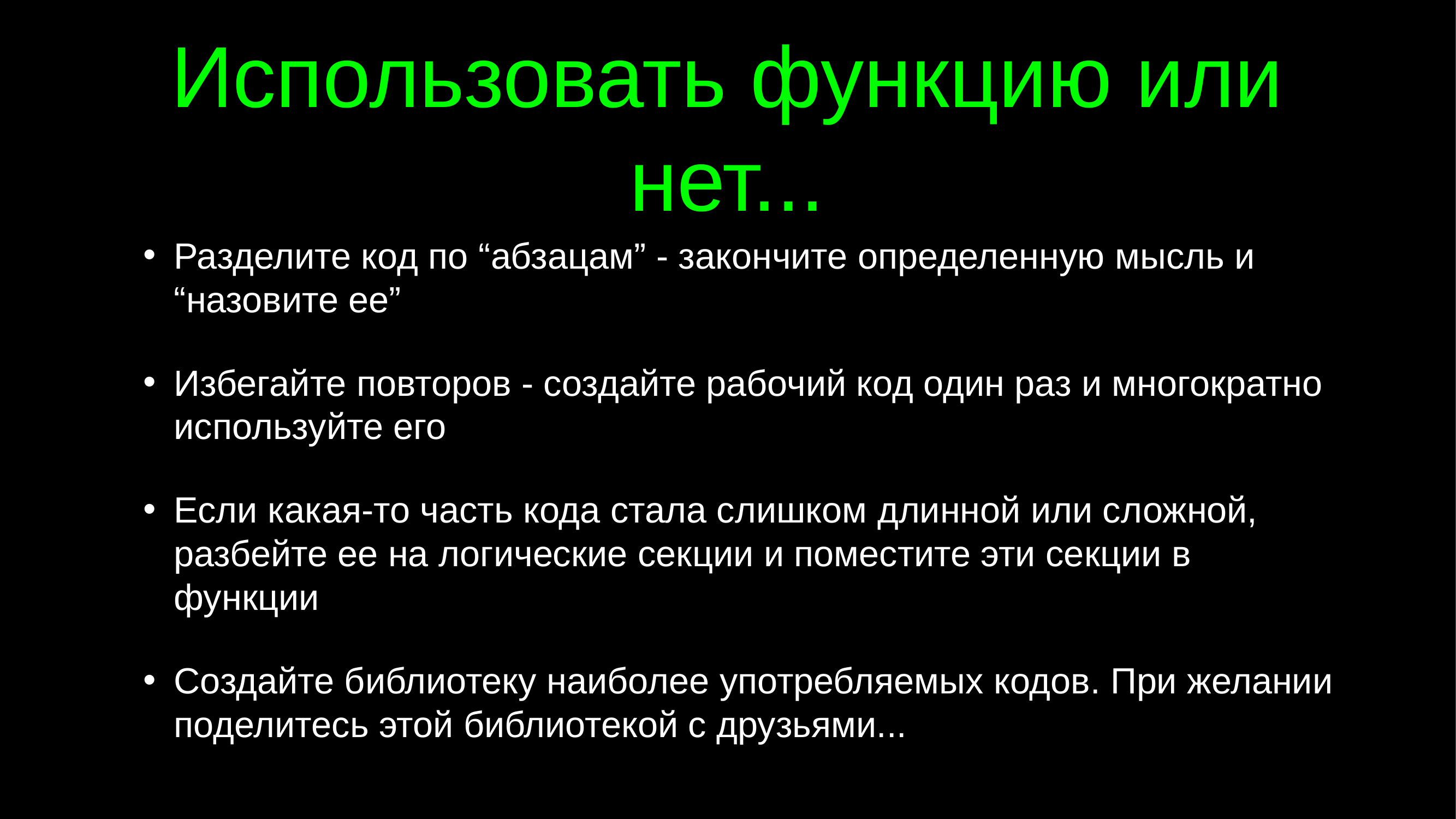

# Использовать функцию или нет...
Разделите код по “абзацам” - закончите определенную мысль и “назовите ее”
Избегайте повторов - создайте рабочий код один раз и многократно используйте его
Если какая-то часть кода стала слишком длинной или сложной, разбейте ее на логические секции и поместите эти секции в функции
Создайте библиотеку наиболее употребляемых кодов. При желании поделитесь этой библиотекой с друзьями...